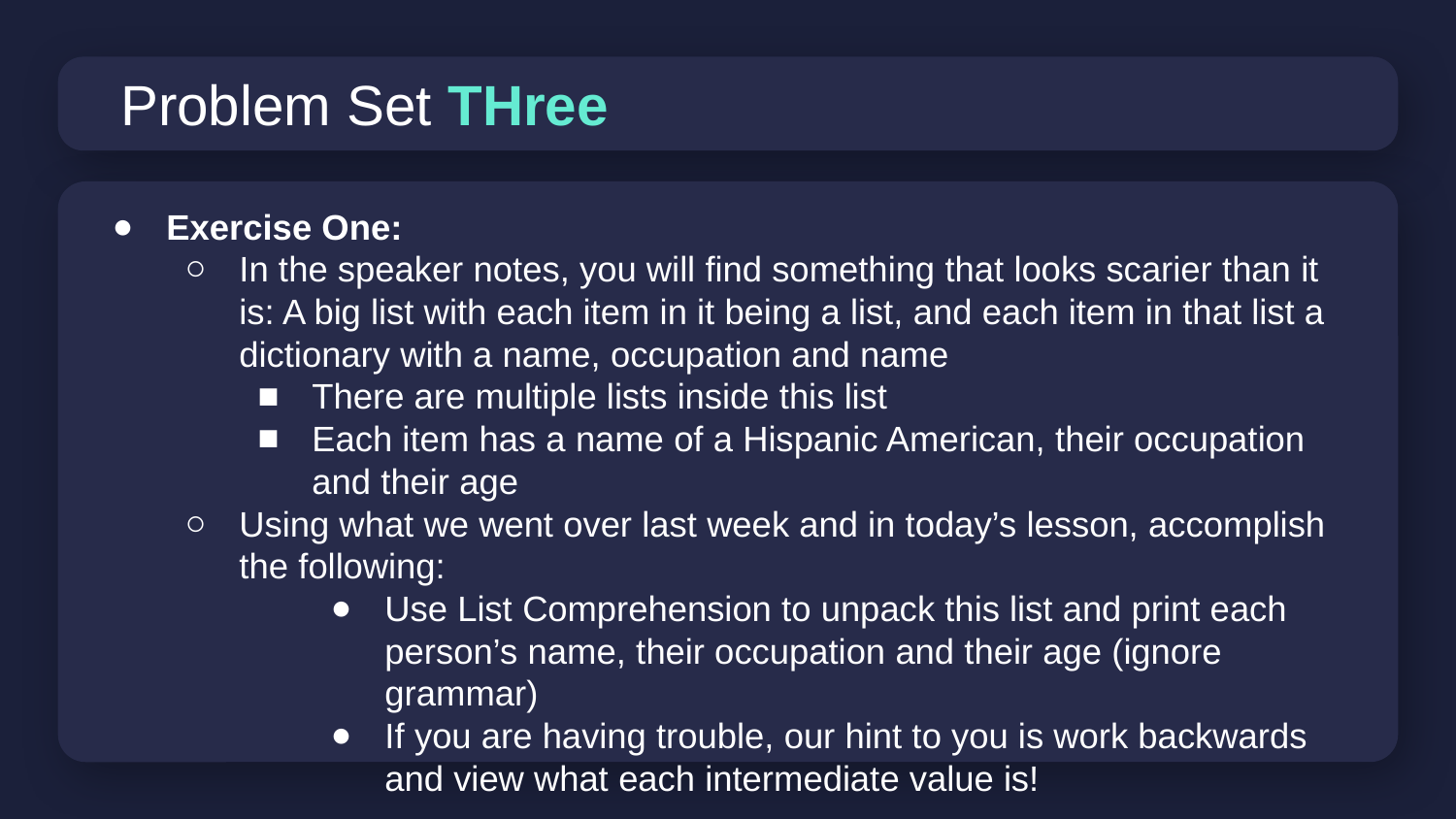

# Problem Set THree
Exercise One:
In the speaker notes, you will find something that looks scarier than it is: A big list with each item in it being a list, and each item in that list a dictionary with a name, occupation and name
There are multiple lists inside this list
Each item has a name of a Hispanic American, their occupation and their age
Using what we went over last week and in today’s lesson, accomplish the following:
Use List Comprehension to unpack this list and print each person’s name, their occupation and their age (ignore grammar)
If you are having trouble, our hint to you is work backwards and view what each intermediate value is!